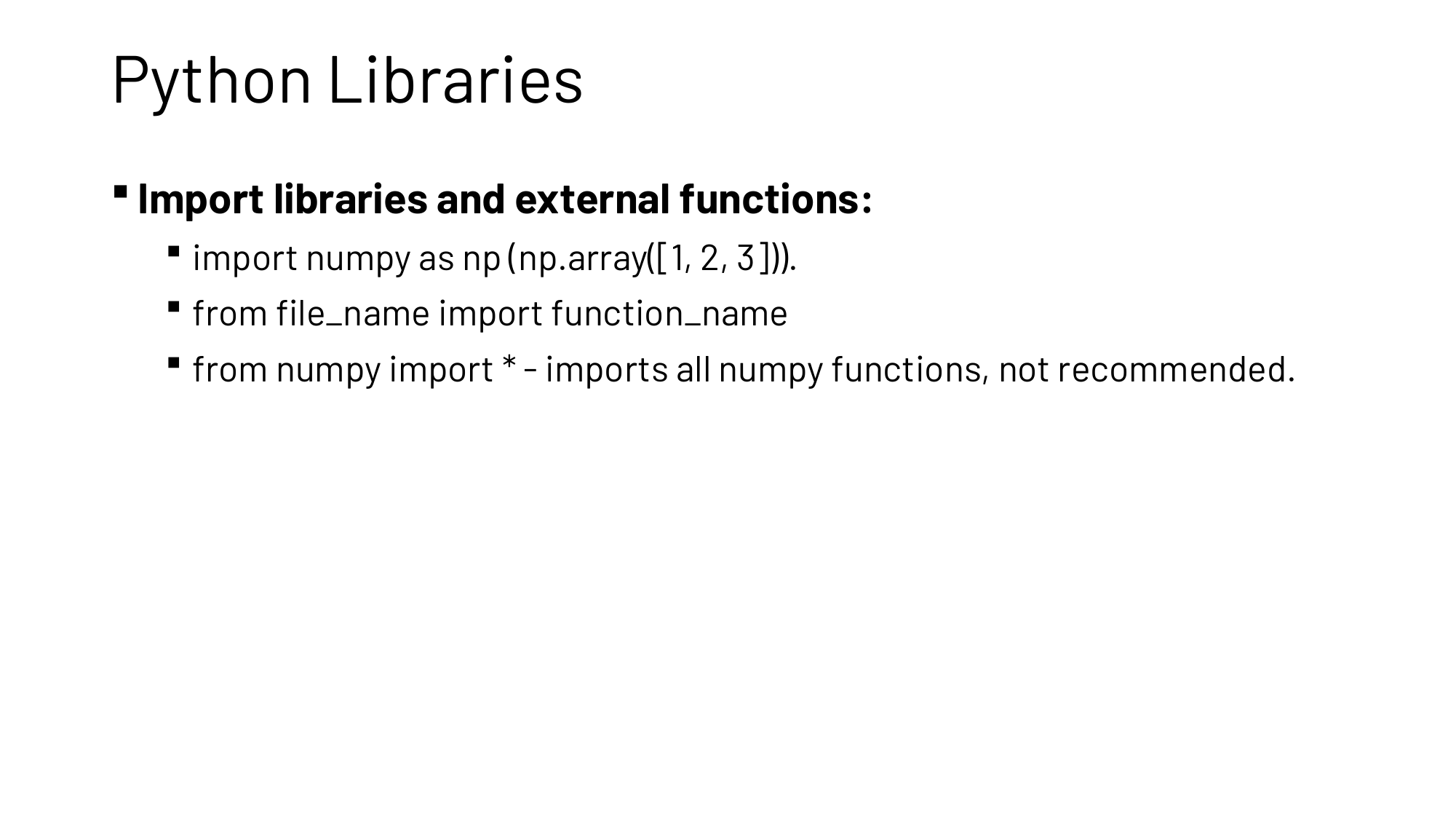

# Python Libraries
Import libraries and external functions:
import numpy as np (np.array([1, 2, 3])).
from file_name import function_name
from numpy import * - imports all numpy functions, not recommended.